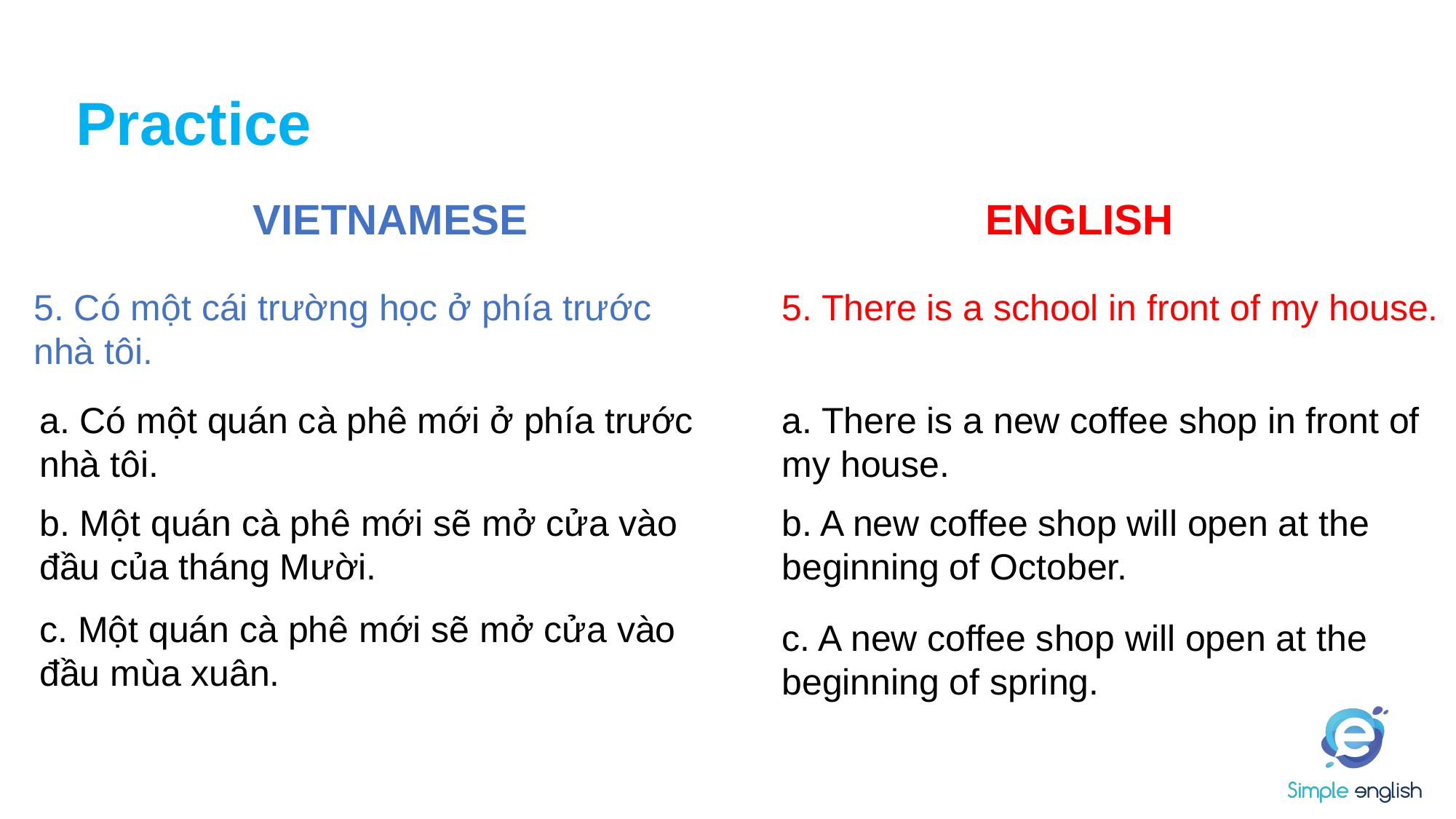

# Practice
VIETNAMESE
ENGLISH
5. Có một cái trường học ở phía trước nhà tôi.
5. There is a school in front of my house.
a. There is a new coffee shop in front of my house.
a. Có một quán cà phê mới ở phía trước nhà tôi.
b. A new coffee shop will open at the beginning of October.
b. Một quán cà phê mới sẽ mở cửa vào đầu của tháng Mười.
c. Một quán cà phê mới sẽ mở cửa vào đầu mùa xuân.
c. A new coffee shop will open at the beginning of spring.